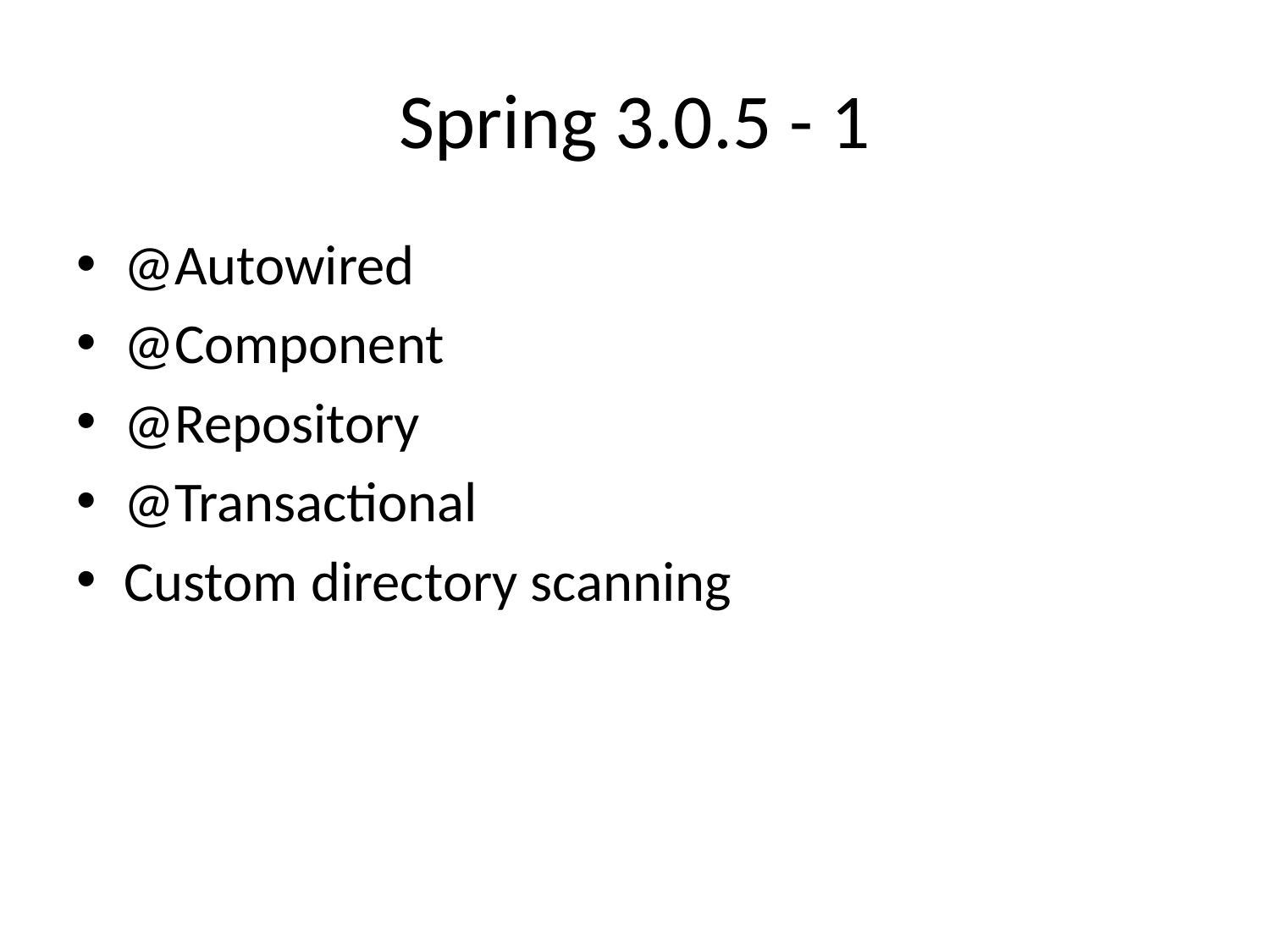

# Spring 3.0.5 - 1
@Autowired
@Component
@Repository
@Transactional
Custom directory scanning